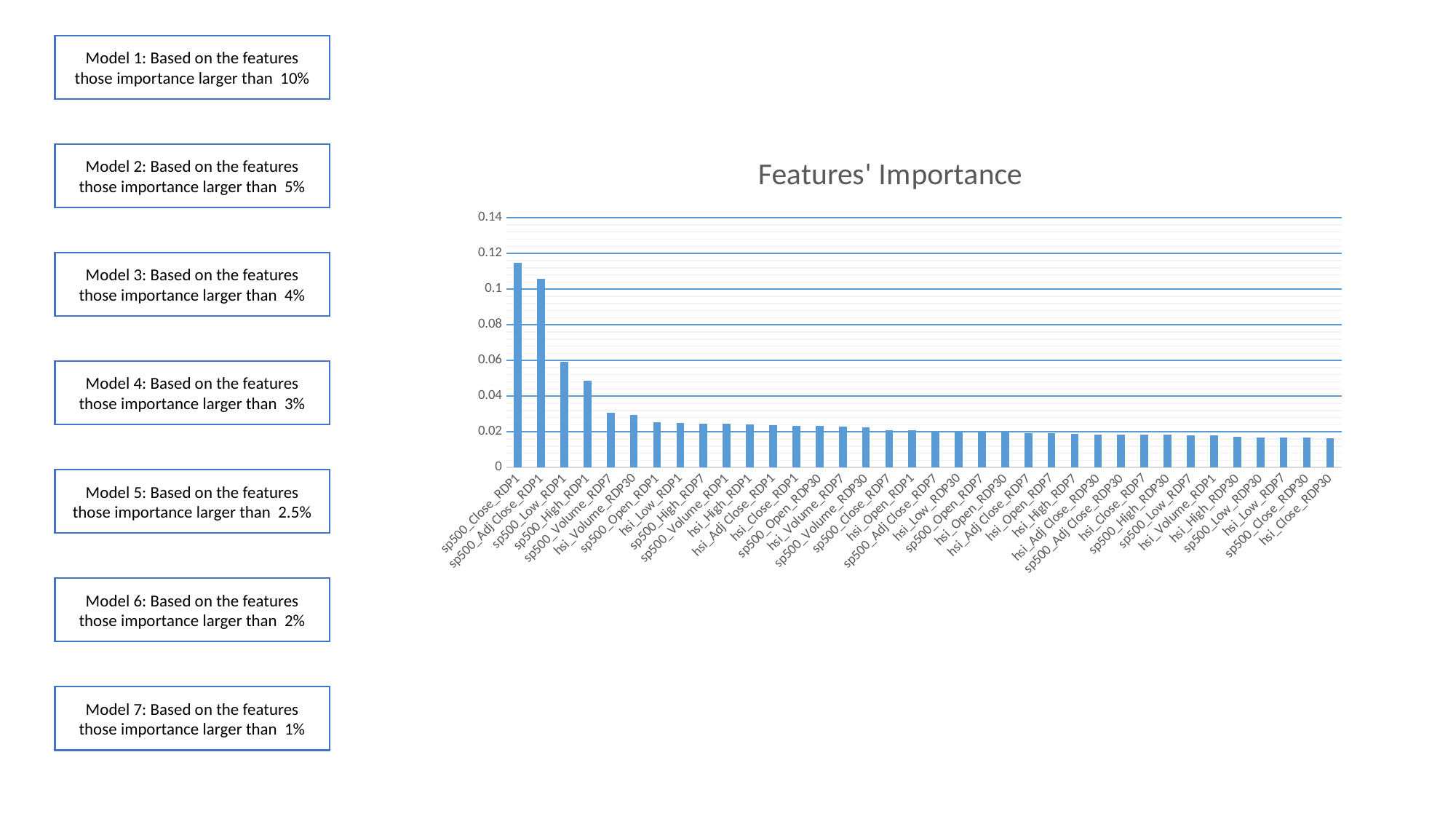

Model 1: Based on the features those importance larger than  10%

### Chart: Features' Importance

| Category | avg |
|---|---|
| sp500_Close_RDP1 | 0.114951181 |
| sp500_Adj Close_RDP1 | 0.105706053 |
| sp500_Low_RDP1 | 0.059400678 |
| sp500_High_RDP1 | 0.048531448 |
| sp500_Volume_RDP7 | 0.030797133 |
| hsi_Volume_RDP30 | 0.029637434 |
| sp500_Open_RDP1 | 0.025528687 |
| hsi_Low_RDP1 | 0.025120521 |
| sp500_High_RDP7 | 0.02473283 |
| sp500_Volume_RDP1 | 0.024490456 |
| hsi_High_RDP1 | 0.024331293 |
| hsi_Adj Close_RDP1 | 0.023668769 |
| hsi_Close_RDP1 | 0.023359714 |
| sp500_Open_RDP30 | 0.023352412 |
| hsi_Volume_RDP7 | 0.02271464 |
| sp500_Volume_RDP30 | 0.022374935 |
| sp500_Close_RDP7 | 0.020716298 |
| hsi_Open_RDP1 | 0.020672563 |
| sp500_Adj Close_RDP7 | 0.020086458 |
| hsi_Low_RDP30 | 0.020068949 |
| sp500_Open_RDP7 | 0.019593334 |
| hsi_Open_RDP30 | 0.019529492 |
| hsi_Adj Close_RDP7 | 0.019406989 |
| hsi_Open_RDP7 | 0.019247749 |
| hsi_High_RDP7 | 0.018773954 |
| hsi_Adj Close_RDP30 | 0.018610468 |
| sp500_Adj Close_RDP30 | 0.018412258 |
| hsi_Close_RDP7 | 0.01837679 |
| sp500_High_RDP30 | 0.018349005 |
| sp500_Low_RDP7 | 0.018106146 |
| hsi_Volume_RDP1 | 0.017928798 |
| hsi_High_RDP30 | 0.017041565 |
| sp500_Low_RDP30 | 0.016679233 |
| hsi_Low_RDP7 | 0.016673853 |
| sp500_Close_RDP30 | 0.016664176 |
| hsi_Close_RDP30 | 0.016363739 |
Model 2: Based on the features those importance larger than  5%
Model 3: Based on the features those importance larger than  4%
Model 4: Based on the features those importance larger than  3%
Model 5: Based on the features those importance larger than  2.5%
Model 6: Based on the features those importance larger than  2%
Model 7: Based on the features those importance larger than  1%